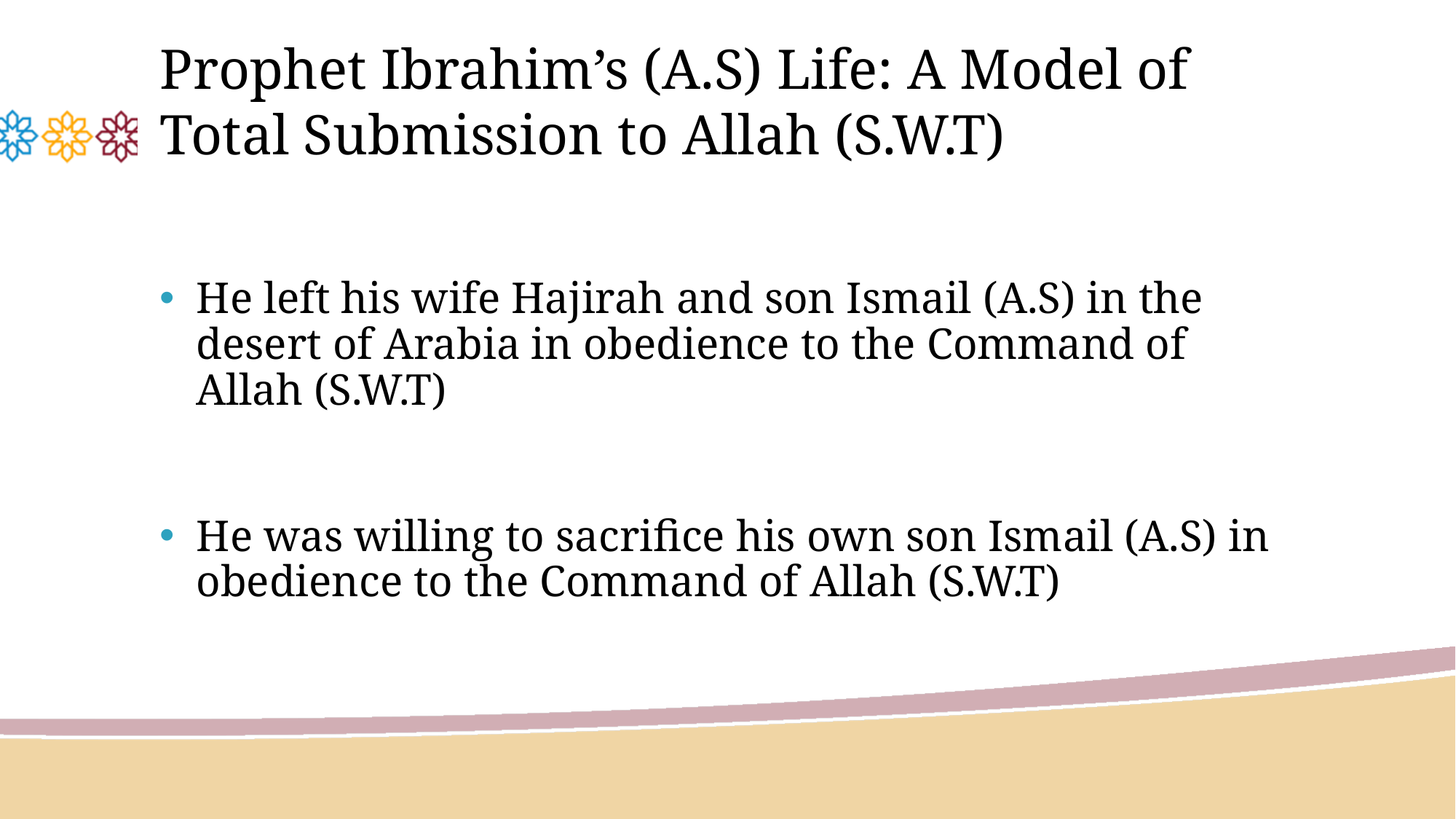

# Prophet Ibrahim’s (A.S) Life: A Model of Total Submission to Allah (S.W.T)

He left his wife Hajirah and son Ismail (A.S) in the desert of Arabia in obedience to the Command of Allah (S.W.T)

He was willing to sacrifice his own son Ismail (A.S) in obedience to the Command of Allah (S.W.T)